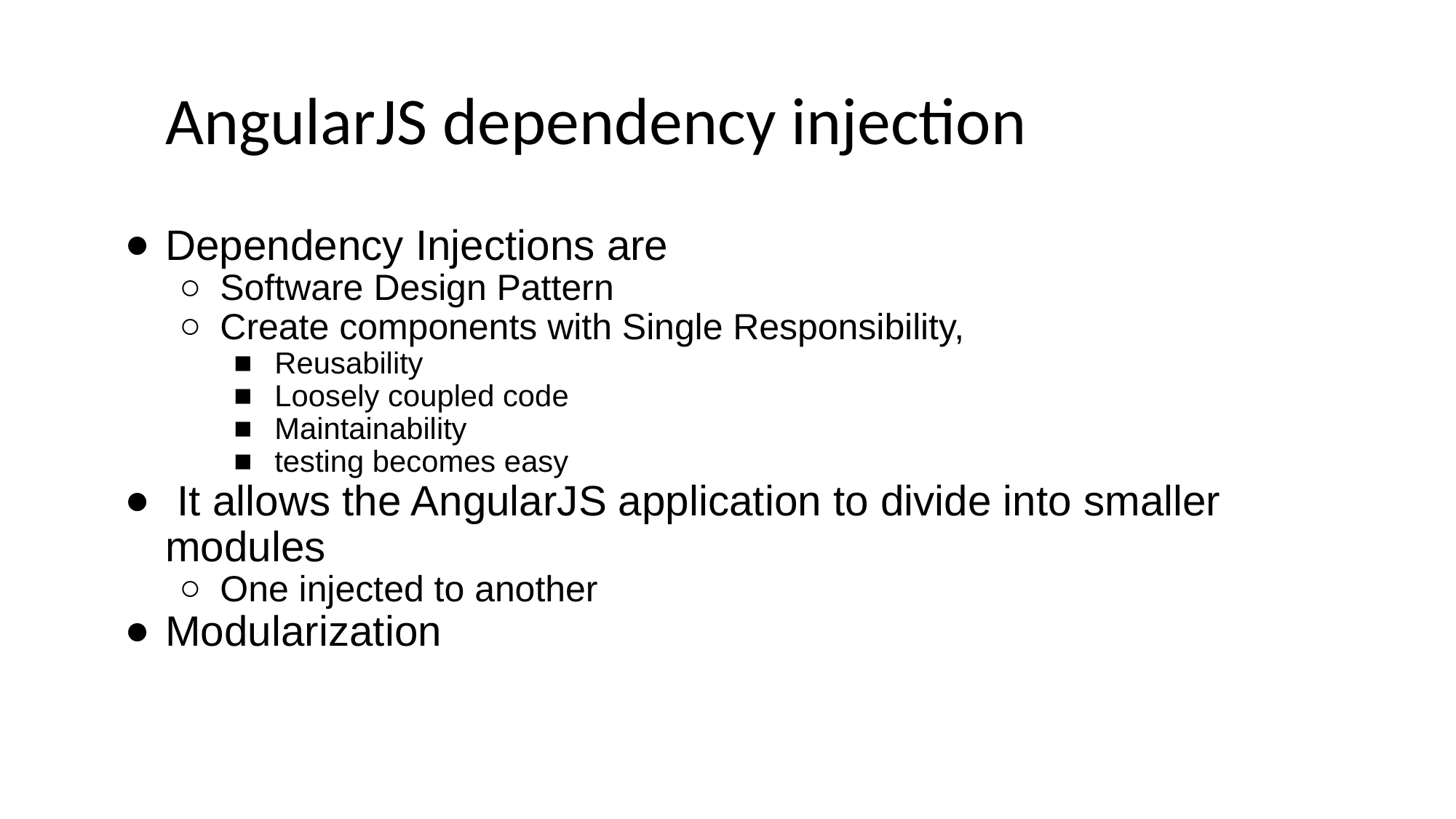

# AngularJS dependency injection
Dependency Injections are
Software Design Pattern
Create components with Single Responsibility,
Reusability
Loosely coupled code
Maintainability
testing becomes easy
 It allows the AngularJS application to divide into smaller modules
One injected to another
Modularization